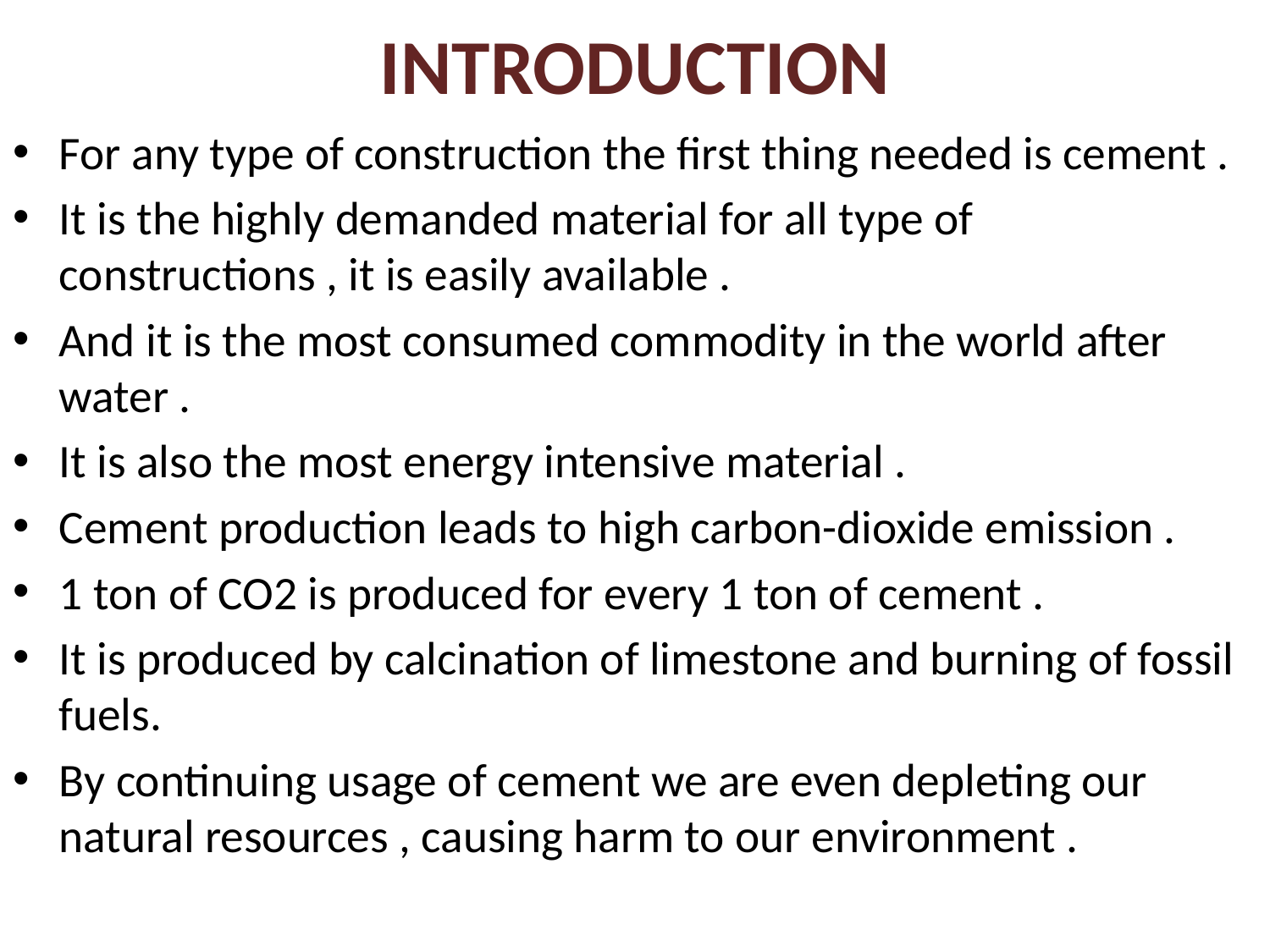

# INTRODUCTION
For any type of construction the first thing needed is cement .
It is the highly demanded material for all type of constructions , it is easily available .
And it is the most consumed commodity in the world after water .
It is also the most energy intensive material .
Cement production leads to high carbon-dioxide emission .
1 ton of CO2 is produced for every 1 ton of cement .
It is produced by calcination of limestone and burning of fossil fuels.
By continuing usage of cement we are even depleting our natural resources , causing harm to our environment .